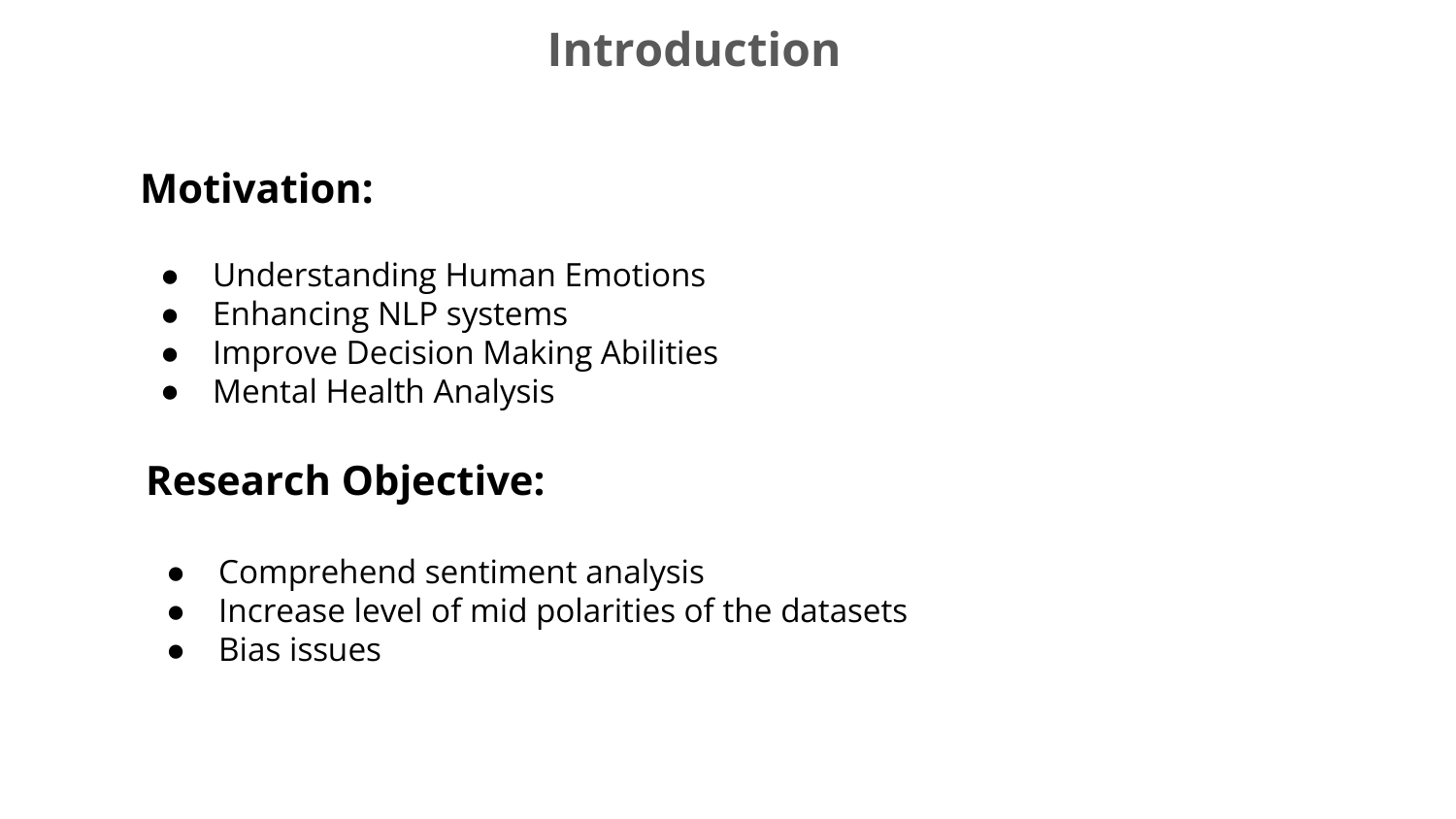

Introduction
Motivation:

Understanding Human Emotions
Enhancing NLP systems
Improve Decision Making Abilities
Mental Health Analysis
Research Objective:

Comprehend sentiment analysis
Increase level of mid polarities of the datasets
Bias issues